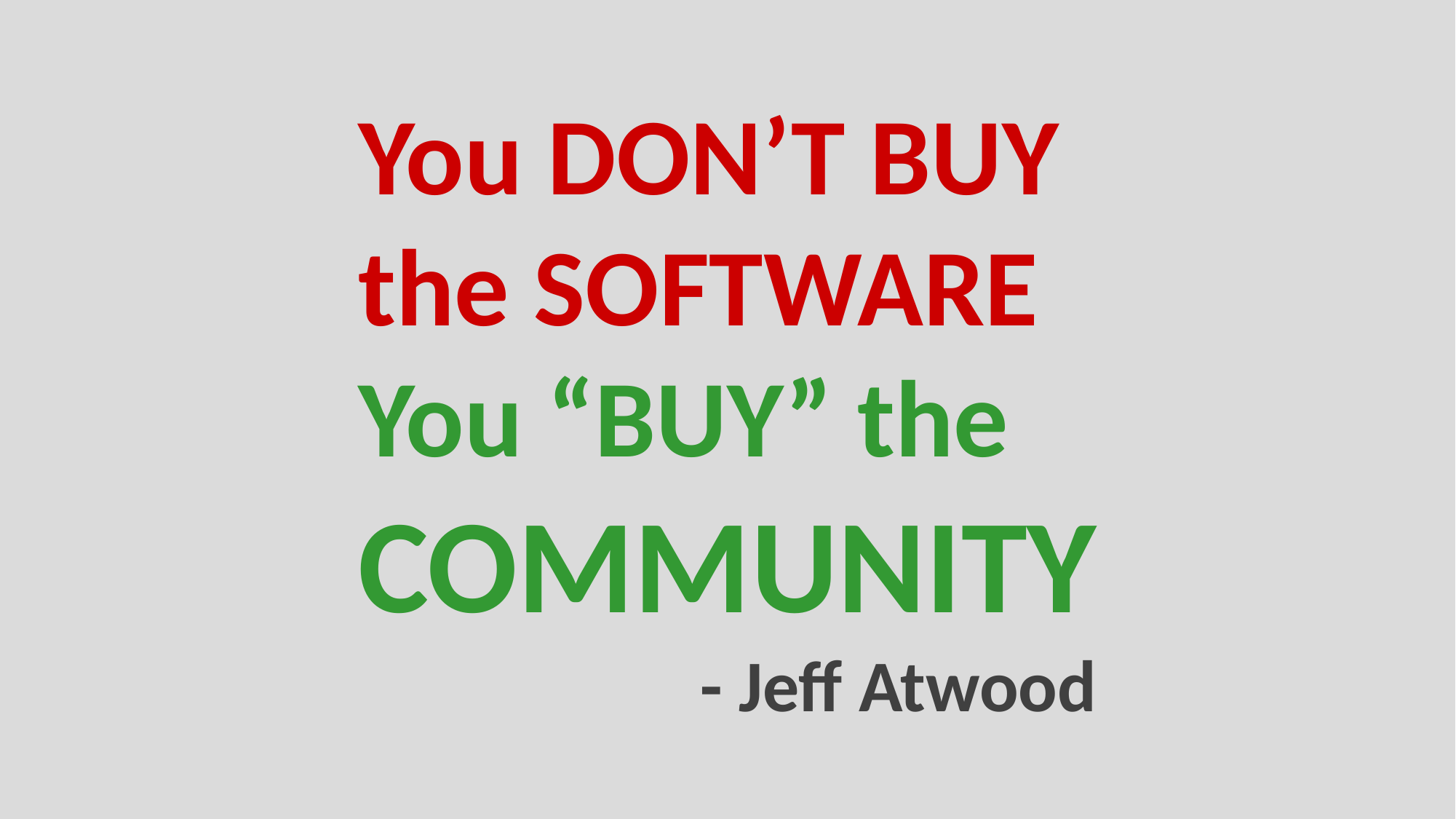

You DON’T BUY
the SOFTWARE
You “BUY” the
COMMUNITY
- Jeff Atwood